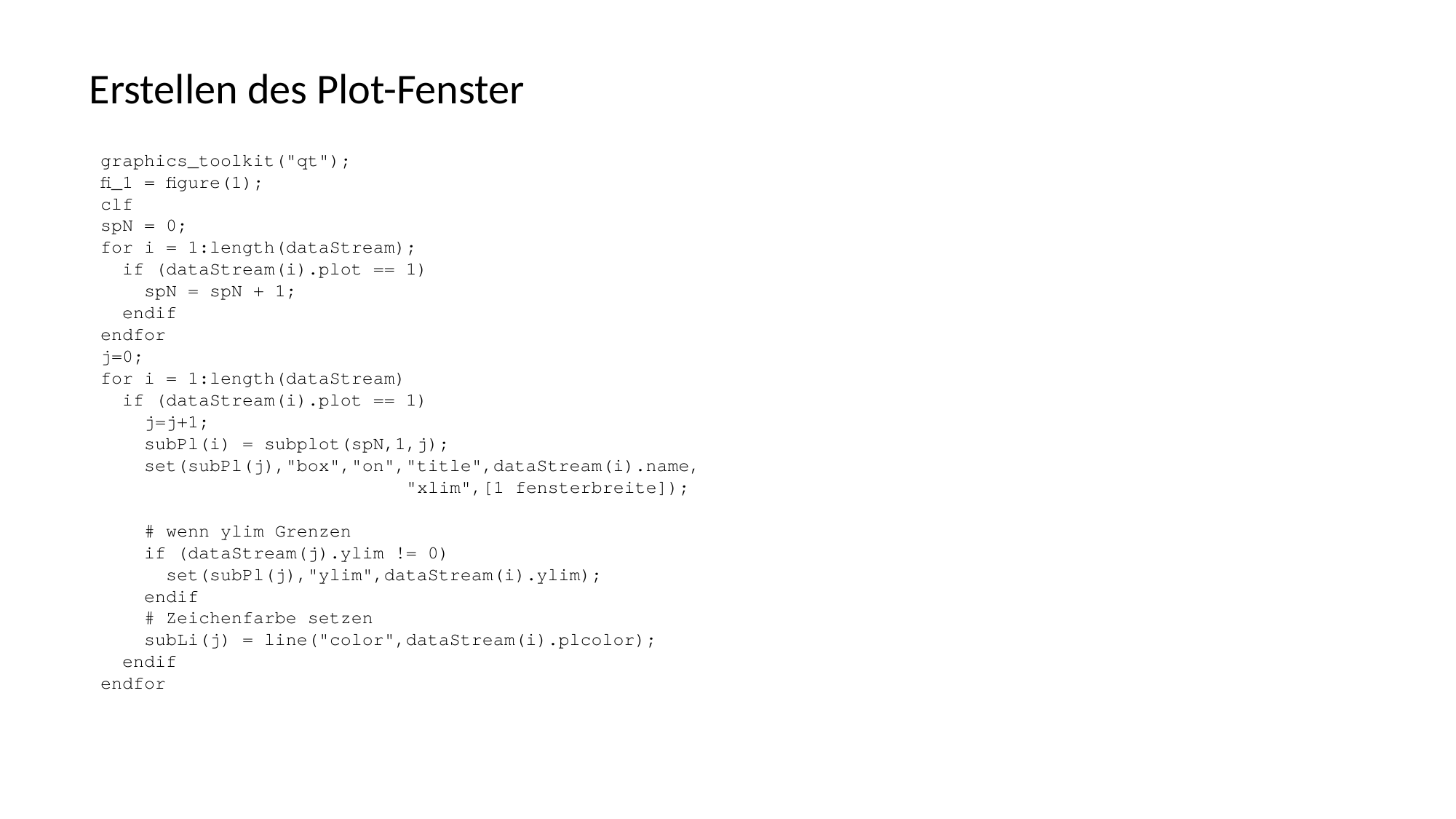

# Erstellen des Plot-Fenster
graphics_toolkit("qt");
fi_1 = figure(1);
clf
spN = 0;
for i = 1:length(dataStream);
  if (dataStream(i).plot == 1)
    spN = spN + 1;
  endif
endfor
j=0;
for i = 1:length(dataStream)
  if (dataStream(i).plot == 1)
    j=j+1;
    subPl(i) = subplot(spN,1,j);
    set(subPl(j),"box","on","title",dataStream(i).name,
                            "xlim",[1 fensterbreite]);
    # wenn ylim Grenzen
    if (dataStream(j).ylim != 0)
      set(subPl(j),"ylim",dataStream(i).ylim);
    endif
    # Zeichenfarbe setzen
    subLi(j) = line("color",dataStream(i).plcolor);
  endif
endfor